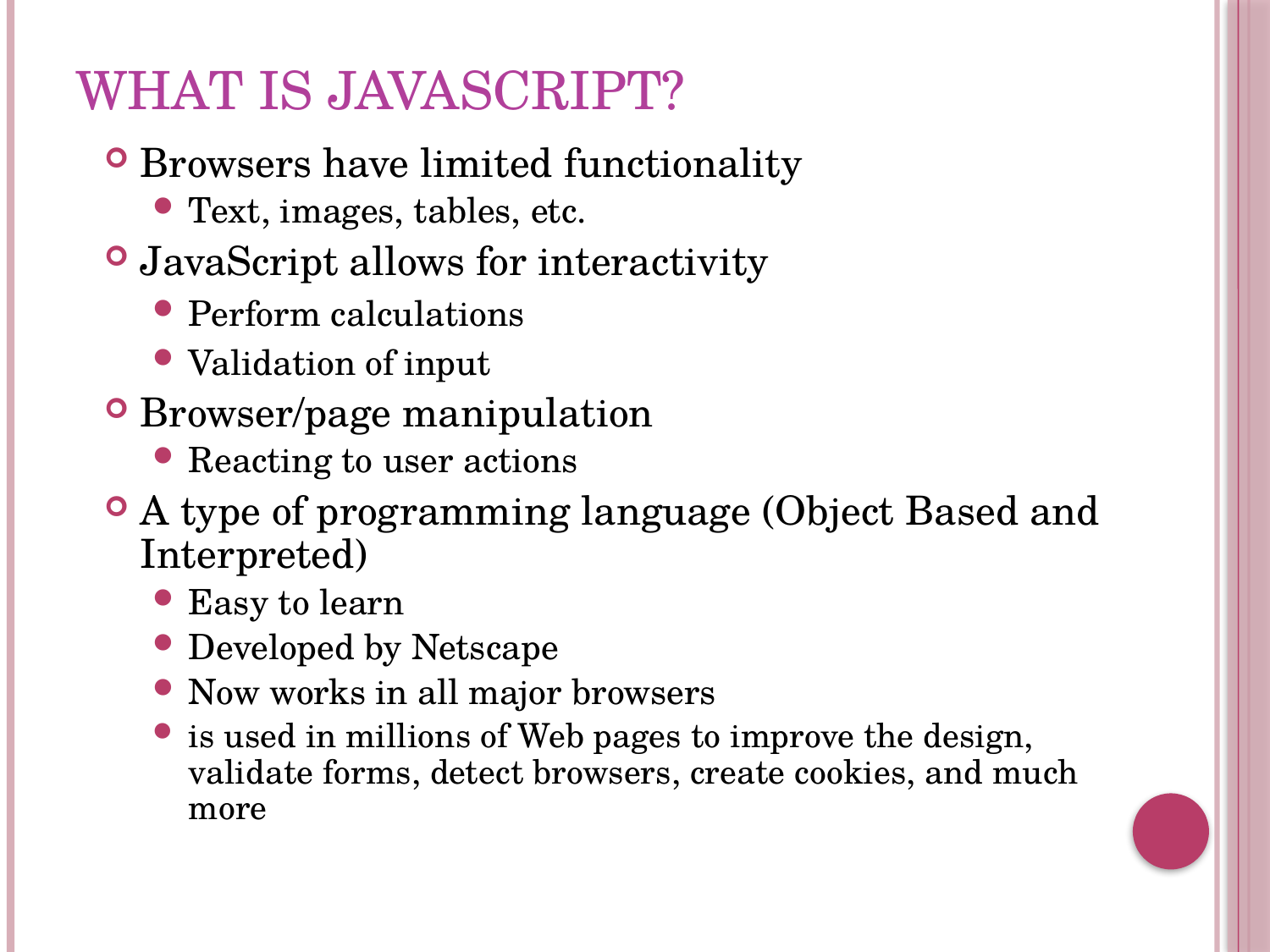

# What is JavaScript?
Browsers have limited functionality
Text, images, tables, etc.
JavaScript allows for interactivity
Perform calculations
Validation of input
Browser/page manipulation
Reacting to user actions
A type of programming language (Object Based and Interpreted)
Easy to learn
Developed by Netscape
Now works in all major browsers
is used in millions of Web pages to improve the design, validate forms, detect browsers, create cookies, and much more